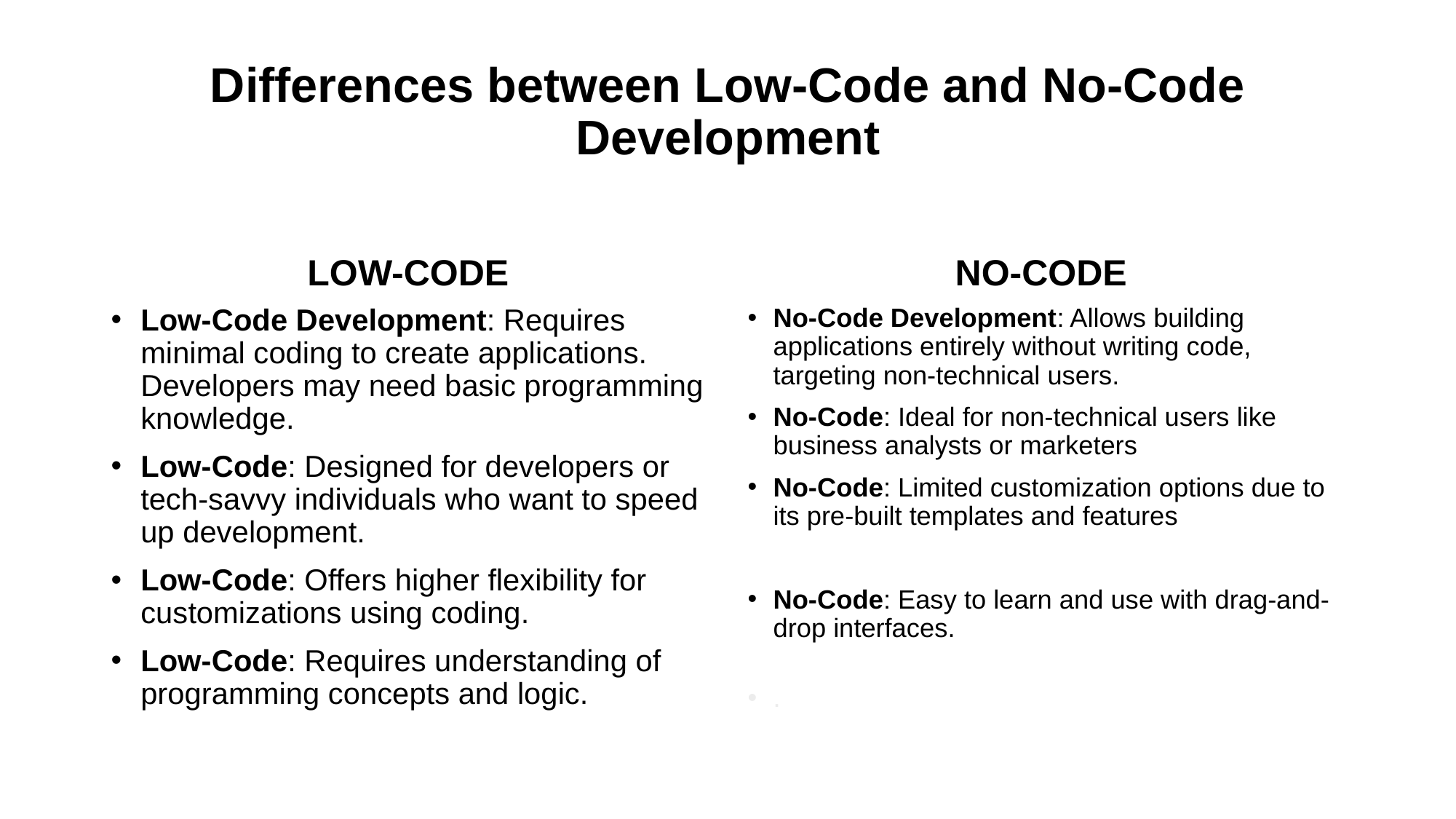

# Differences between Low-Code and No-Code Development

LOW-CODE
NO-CODE
Low-Code Development: Requires minimal coding to create applications. Developers may need basic programming knowledge.
Low-Code: Designed for developers or tech-savvy individuals who want to speed up development.
Low-Code: Offers higher flexibility for customizations using coding.
Low-Code: Requires understanding of programming concepts and logic.

No-Code Development: Allows building applications entirely without writing code, targeting non-technical users.
No-Code: Ideal for non-technical users like business analysts or marketers
No-Code: Limited customization options due to its pre-built templates and features

No-Code: Easy to learn and use with drag-and-drop interfaces.
.